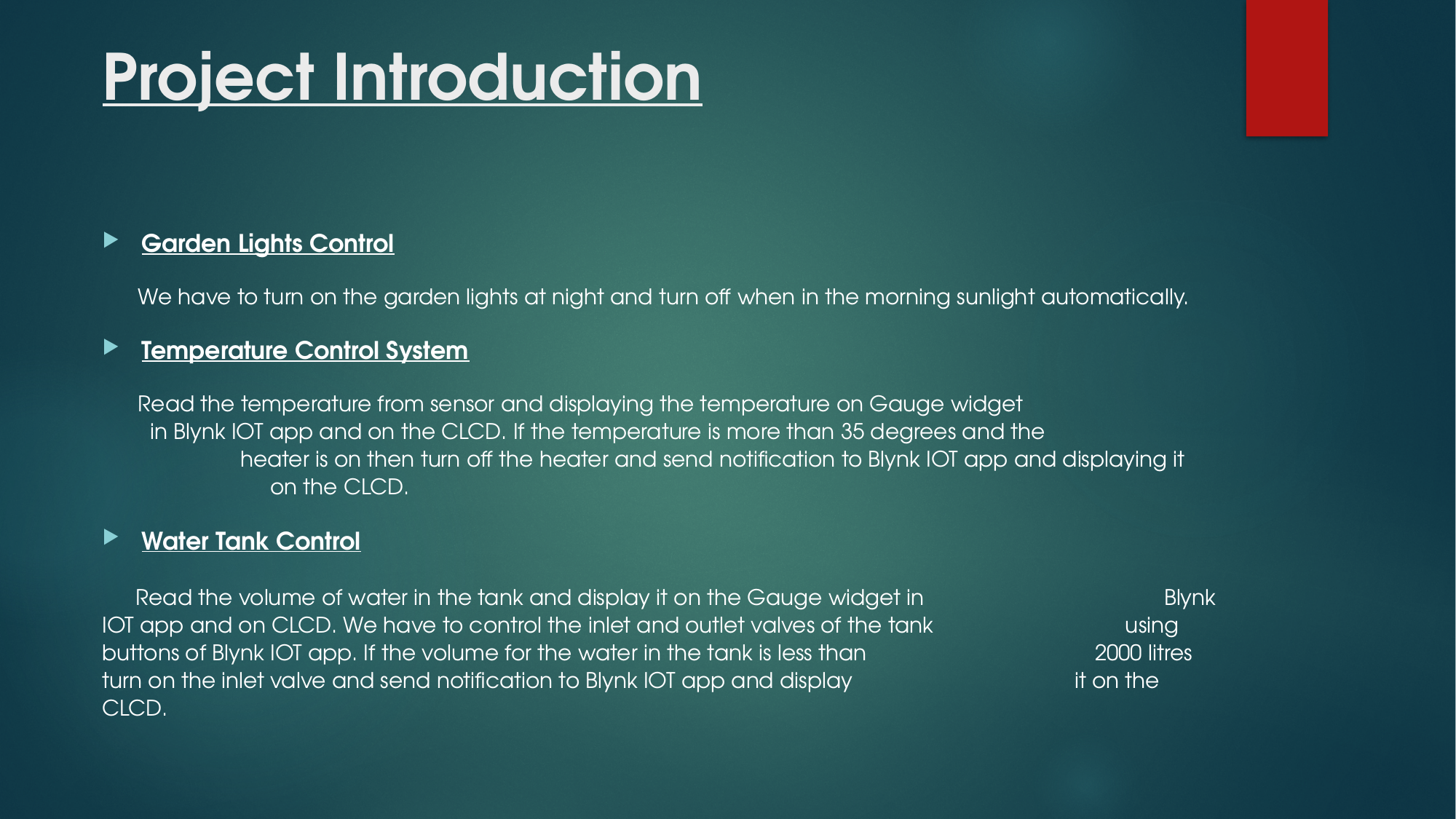

# Project Introduction
Garden Lights Control
      We have to turn on the garden lights at night and turn off when in the morning sunlight automatically.
Temperature Control System
      Read the temperature from sensor and displaying the temperature on Gauge widget                                         in Blynk IOT app and on the CLCD. If the temperature is more than 35 degrees and the                                                     heater is on then turn off the heater and send notification to Blynk IOT app and displaying it                                  on the CLCD.
Water Tank Control
     Read the volume of water in the tank and display it on the Gauge widget in                                        Blynk IOT app and on CLCD. We have to control the inlet and outlet valves of the tank                                using buttons of Blynk IOT app. If the volume for the water in the tank is less than                                      2000 litres turn on the inlet valve and send notification to Blynk IOT app and display                                     it on the CLCD.